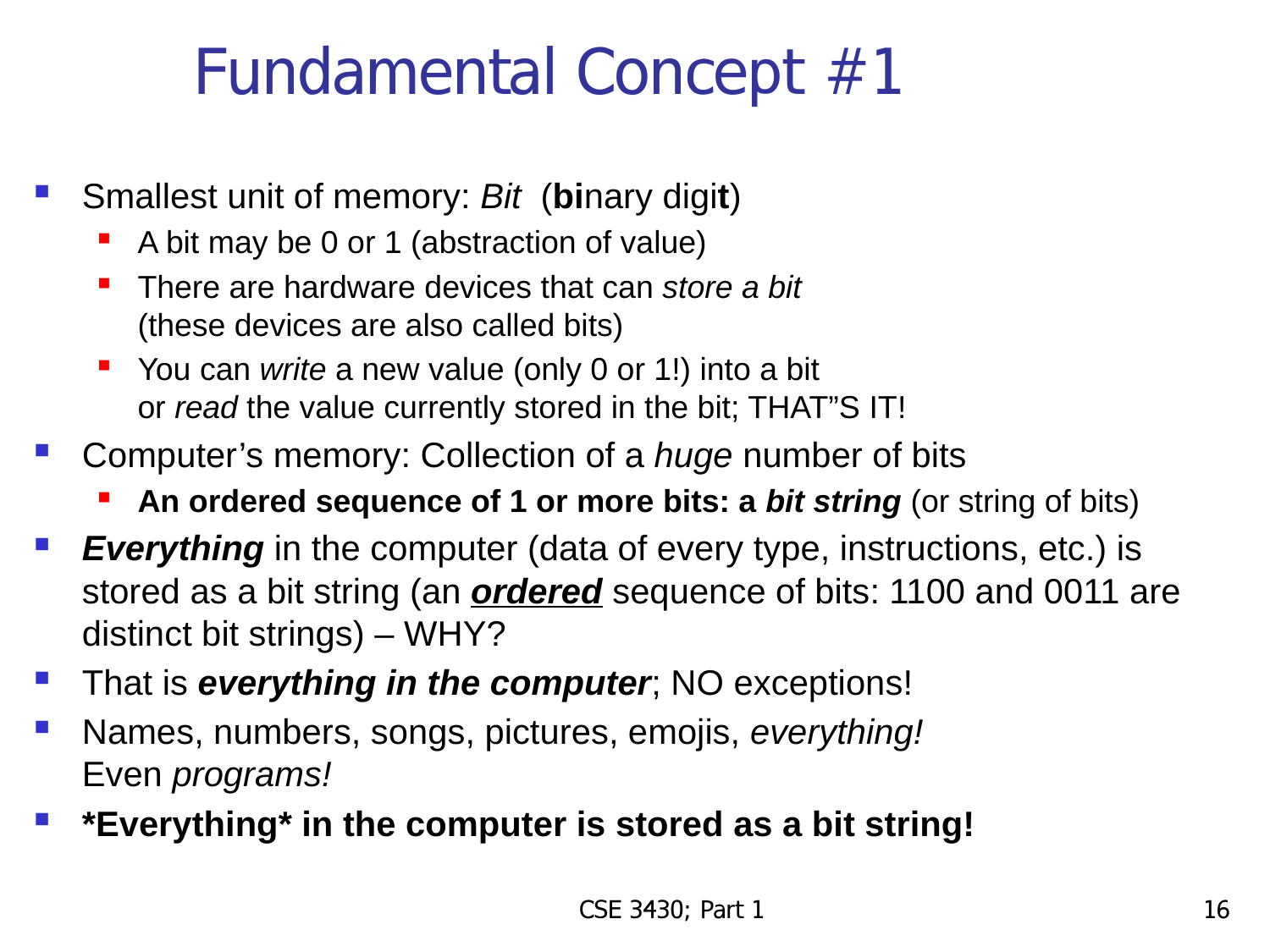

# Fundamental Concept #1
Smallest unit of memory: Bit  (binary digit)
A bit may be 0 or 1 (abstraction of value)
There are hardware devices that can store a bit
(these devices are also called bits)
You can write a new value (only 0 or 1!) into a bit
or read the value currently stored in the bit; THAT”S IT!
Computer’s memory: Collection of a huge number of bits
An ordered sequence of 1 or more bits: a bit string (or string of bits)
Everything in the computer (data of every type, instructions, etc.) is stored as a bit string (an ordered sequence of bits: 1100 and 0011 are distinct bit strings) – WHY?
That is everything in the computer; NO exceptions!
Names, numbers, songs, pictures, emojis, everything!
Even programs!
*Everything* in the computer is stored as a bit string!
CSE 3430; Part 1
16